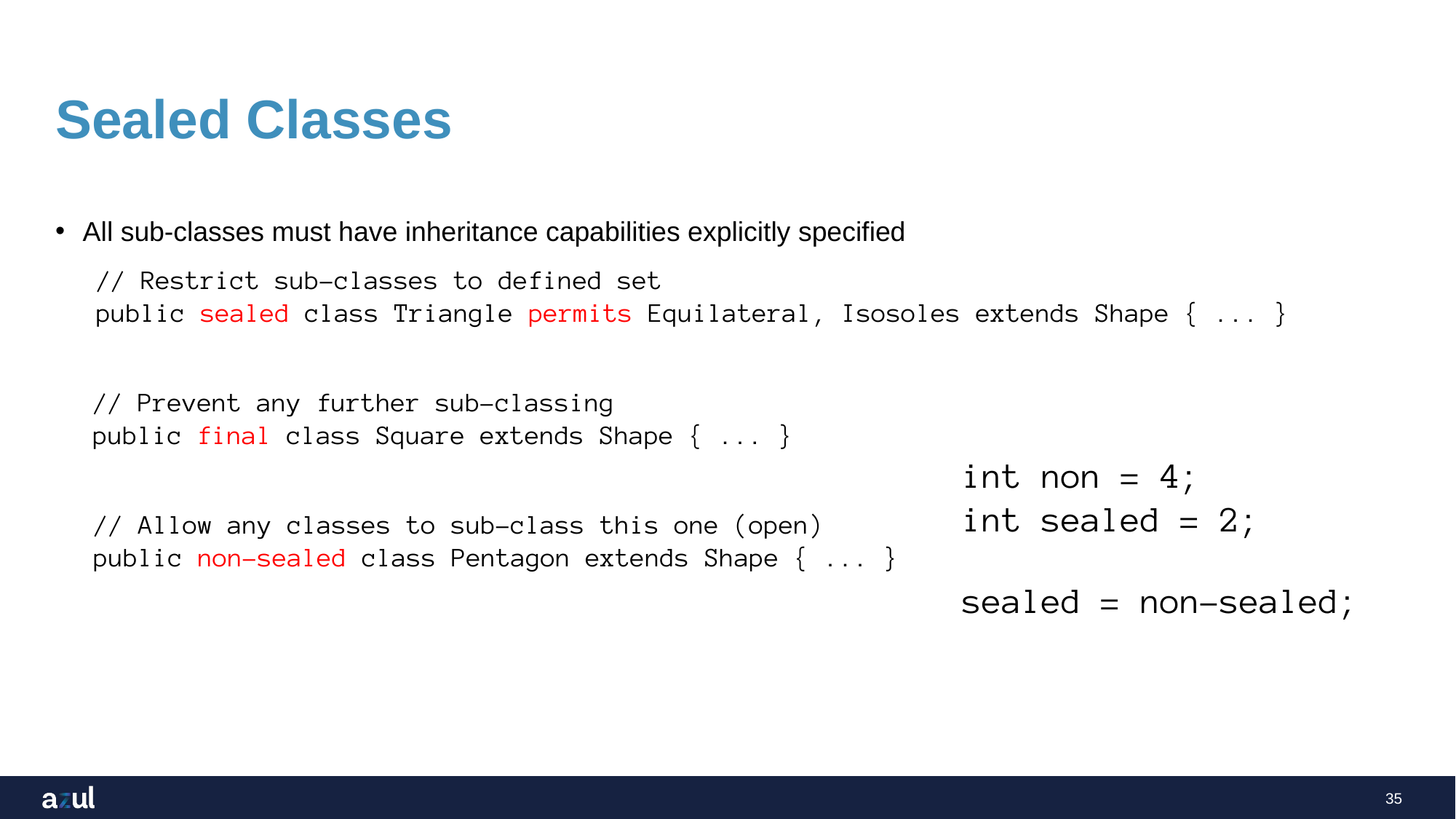

# Sealed Classes
All sub-classes must have inheritance capabilities explicitly specified
// Restrict sub-classes to defined set
public sealed class Triangle permits Equilateral, Isosoles extends Shape { ... }
// Prevent any further sub-classing
public final class Square extends Shape { ... }
int non = 4;
int sealed = 2;
// Allow any classes to sub-class this one (open)
public non-sealed class Pentagon extends Shape { ... }
sealed = non-sealed;